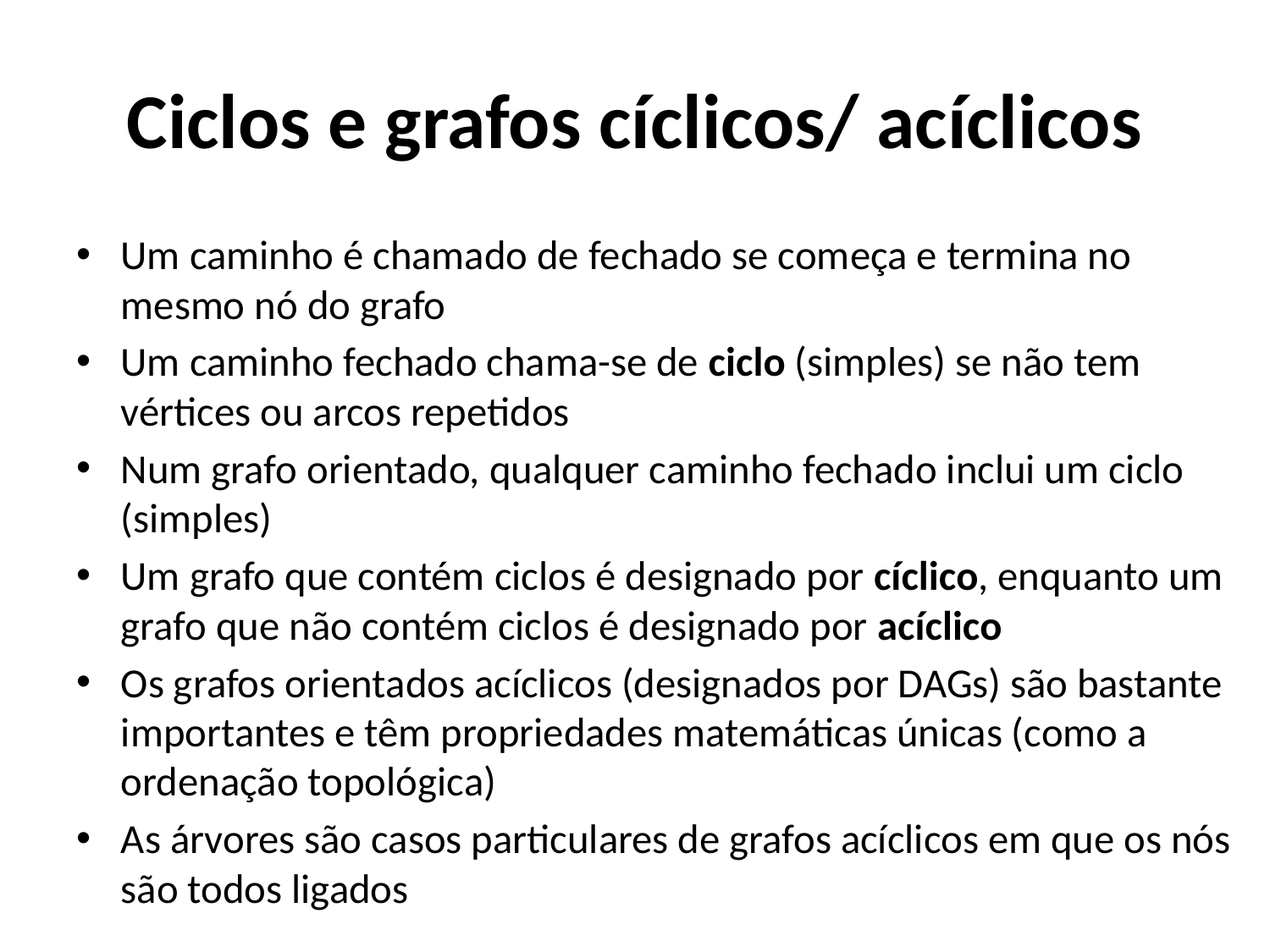

# Ciclos e grafos cíclicos/ acíclicos
Um caminho é chamado de fechado se começa e termina no mesmo nó do grafo
Um caminho fechado chama-se de ciclo (simples) se não tem vértices ou arcos repetidos
Num grafo orientado, qualquer caminho fechado inclui um ciclo (simples)
Um grafo que contém ciclos é designado por cíclico, enquanto um grafo que não contém ciclos é designado por acíclico
Os grafos orientados acíclicos (designados por DAGs) são bastante importantes e têm propriedades matemáticas únicas (como a ordenação topológica)
As árvores são casos particulares de grafos acíclicos em que os nós são todos ligados